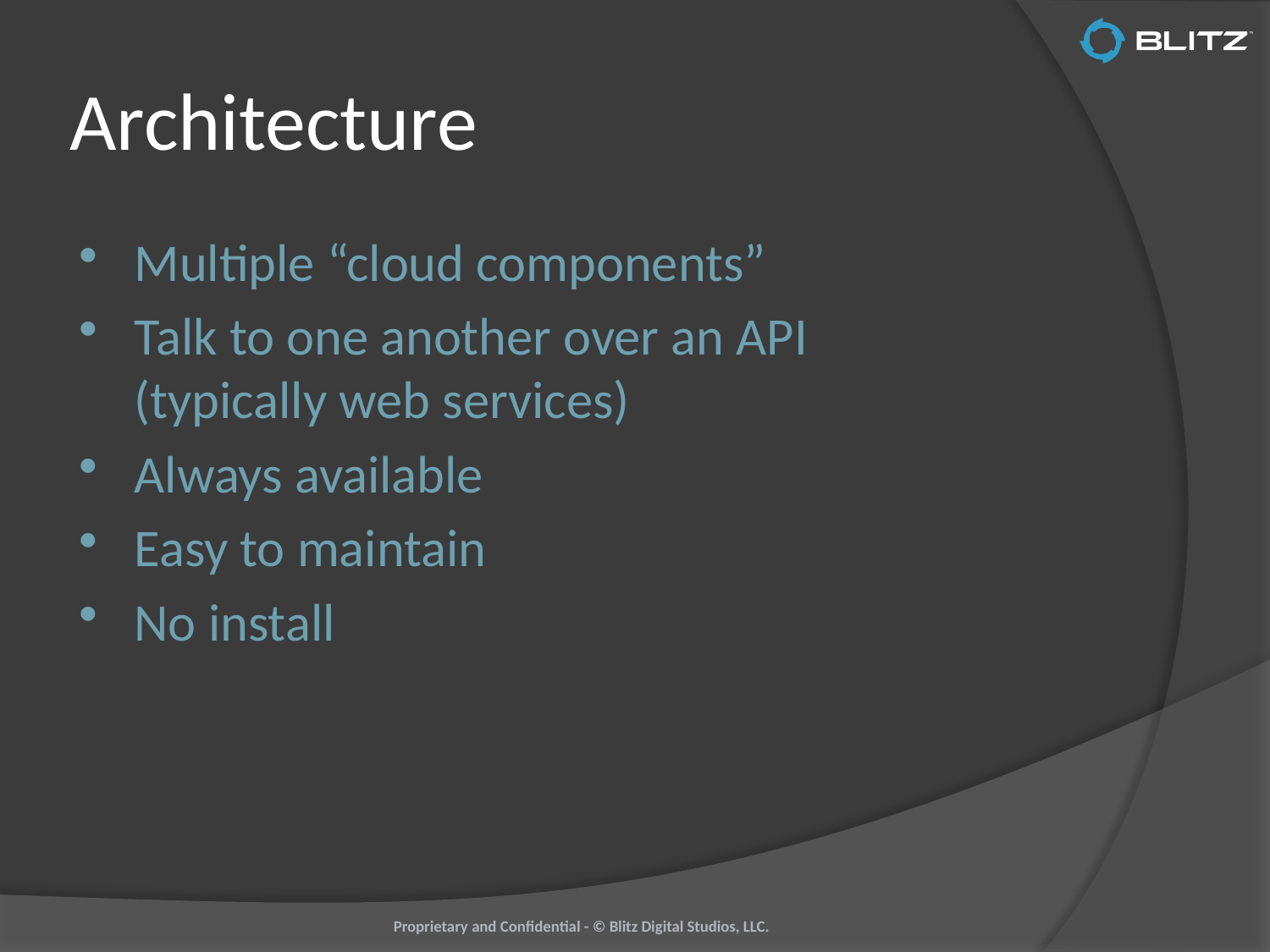

# Architecture
Multiple “cloud components”
Talk to one another over an API (typically web services)
Always available
Easy to maintain
No install